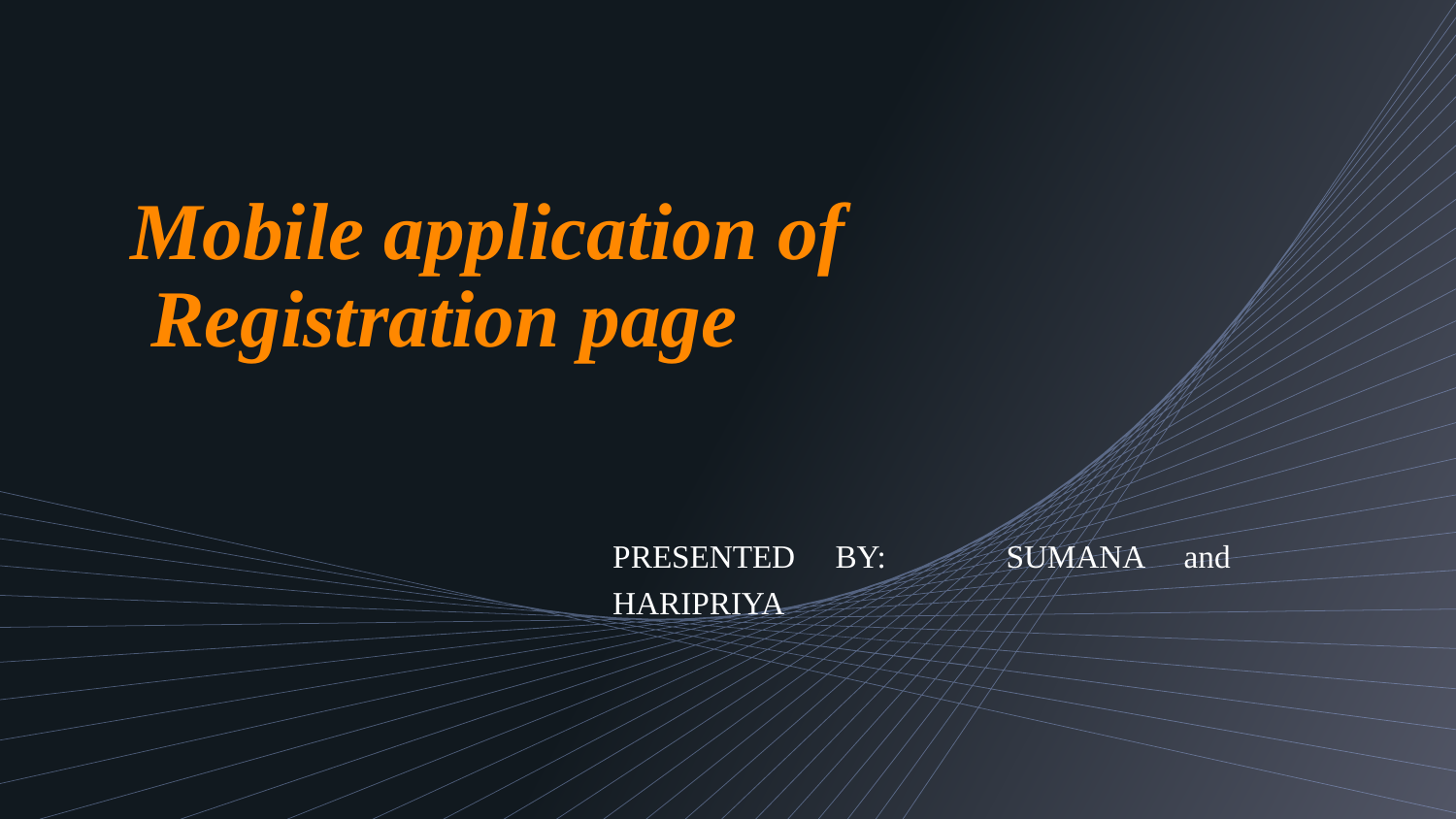

# Mobile application of
 Registration page

PRESENTED BY:   SUMANA and HARIPRIYA